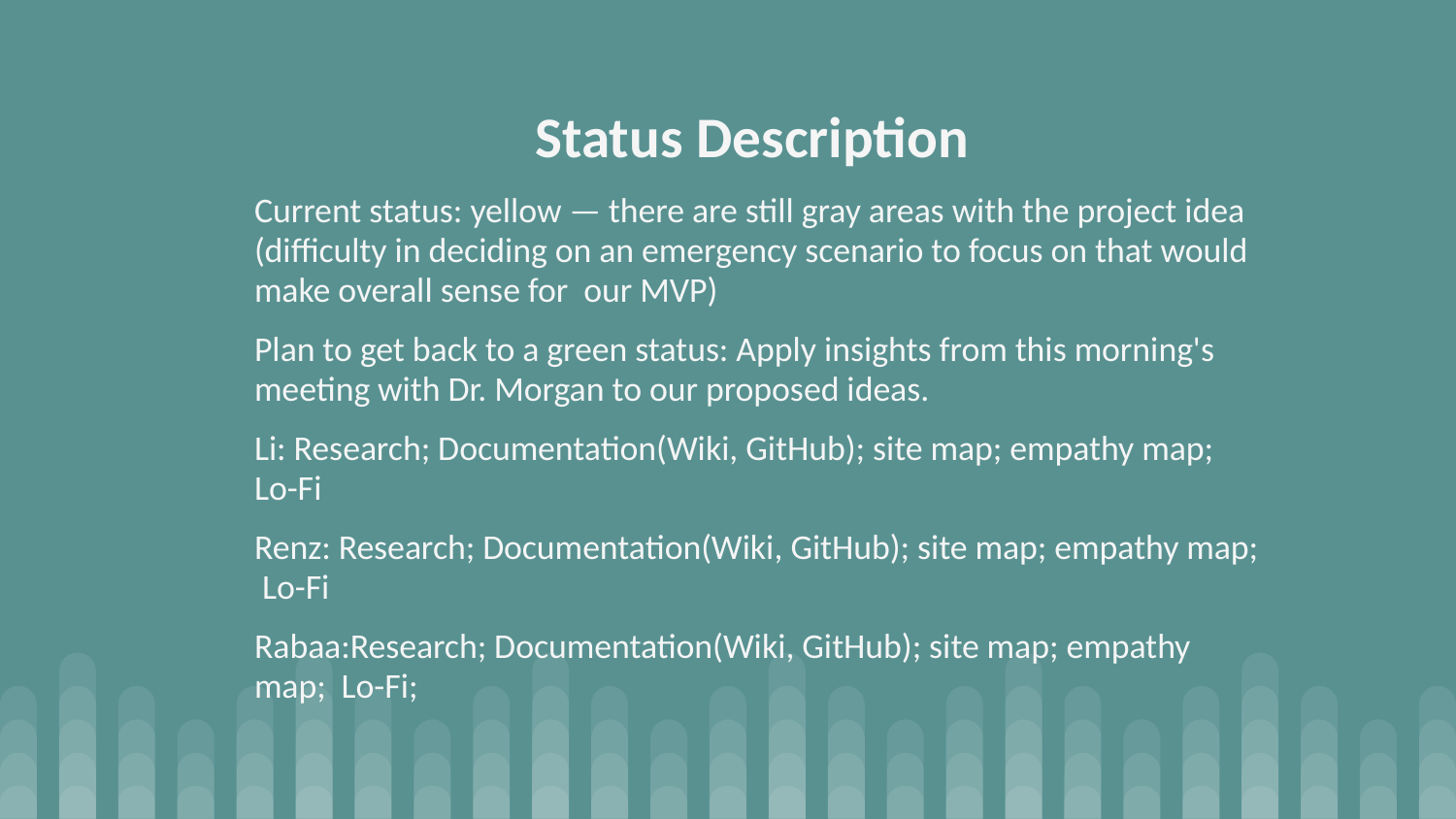

Status Description
Current status: yellow — there are still gray areas with the project idea (difficulty in deciding on an emergency scenario to focus on that would make overall sense for  our MVP)
Plan to get back to a green status: Apply insights from this morning's meeting with Dr. Morgan to our proposed ideas.
Li: Research; Documentation(Wiki, GitHub); site map; empathy map; Lo-Fi
Renz: Research; Documentation(Wiki, GitHub); site map; empathy map;  Lo-Fi
Rabaa:Research; Documentation(Wiki, GitHub); site map; empathy map;  Lo-Fi;